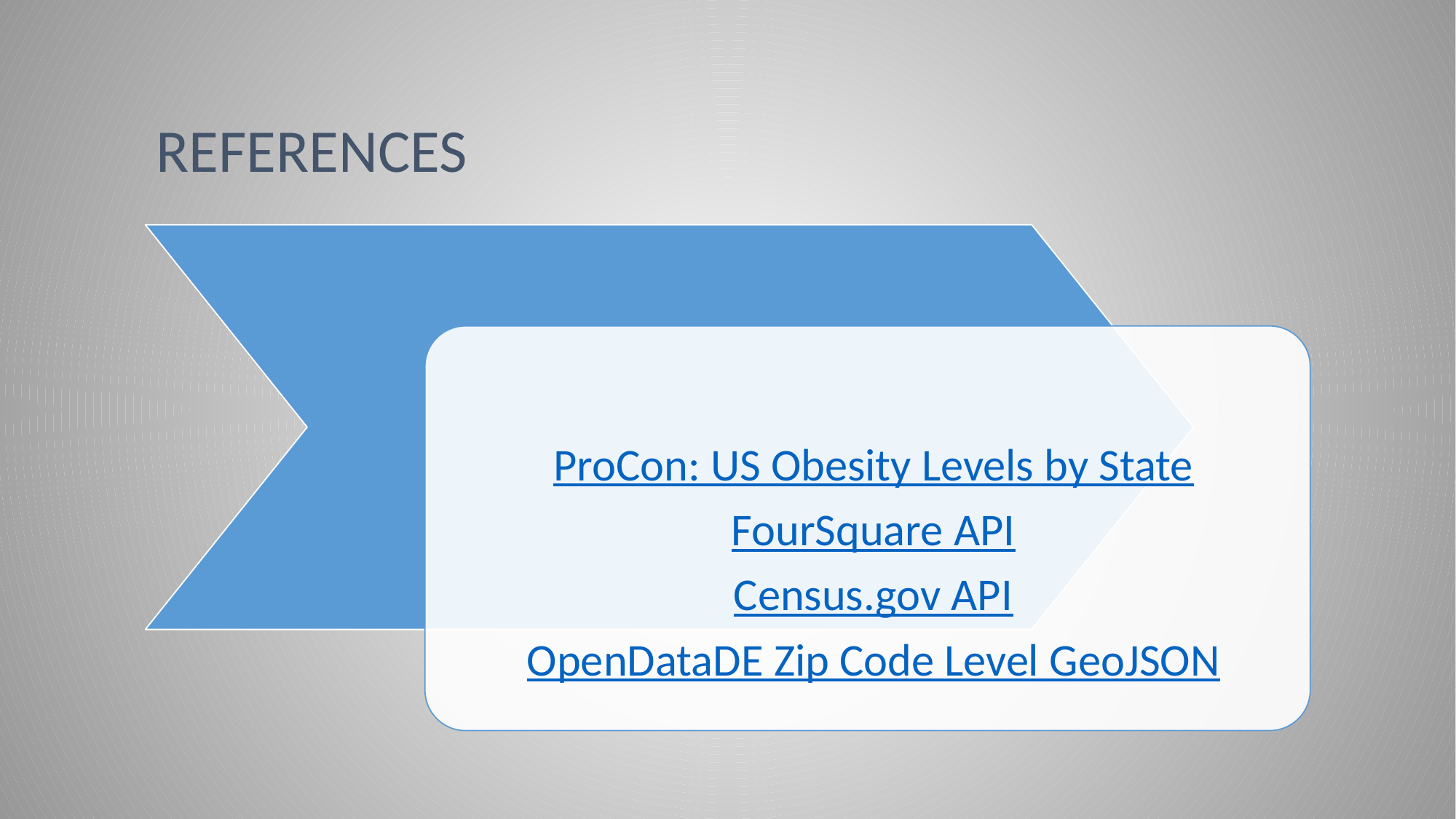

# references

ProCon: US Obesity Levels by State
FourSquare API
Census.gov API
OpenDataDE Zip Code Level GeoJSON